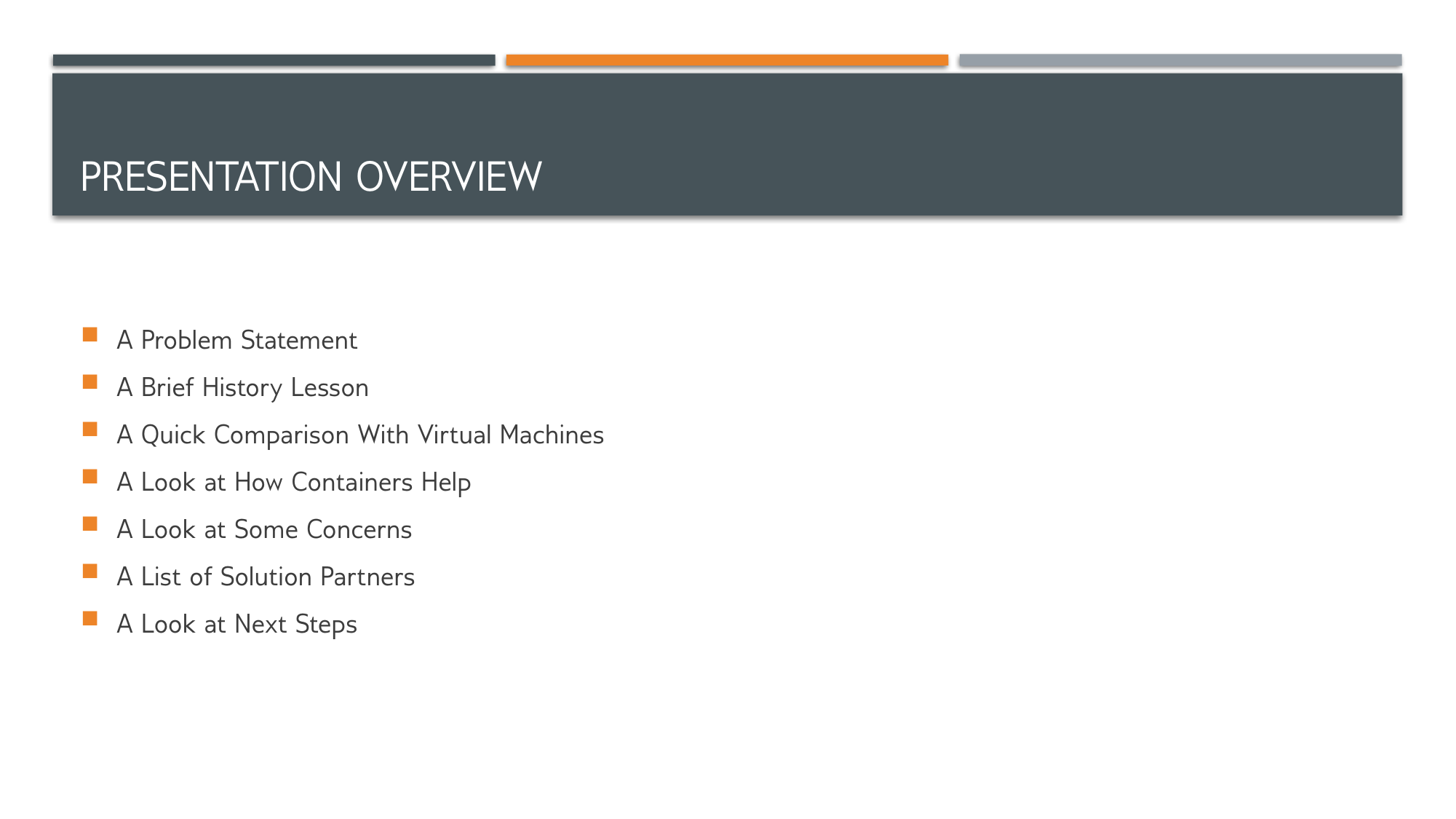

# Presentation Overview
A Problem Statement
A Brief History Lesson
A Quick Comparison With Virtual Machines
A Look at How Containers Help
A Look at Some Concerns
A List of Solution Partners
A Look at Next Steps